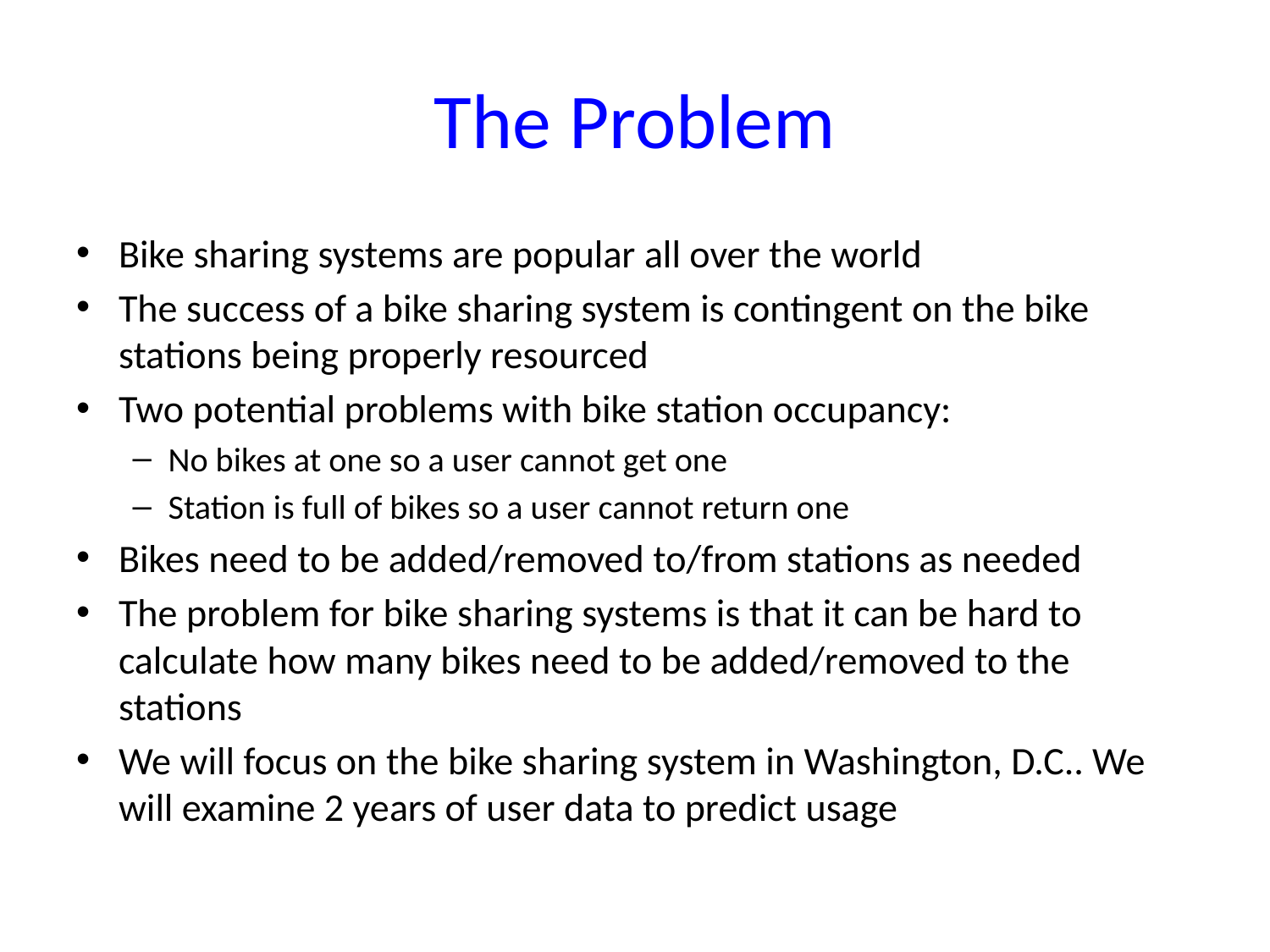

# The Problem
Bike sharing systems are popular all over the world
The success of a bike sharing system is contingent on the bike stations being properly resourced
Two potential problems with bike station occupancy:
No bikes at one so a user cannot get one
Station is full of bikes so a user cannot return one
Bikes need to be added/removed to/from stations as needed
The problem for bike sharing systems is that it can be hard to calculate how many bikes need to be added/removed to the stations
We will focus on the bike sharing system in Washington, D.C.. We will examine 2 years of user data to predict usage